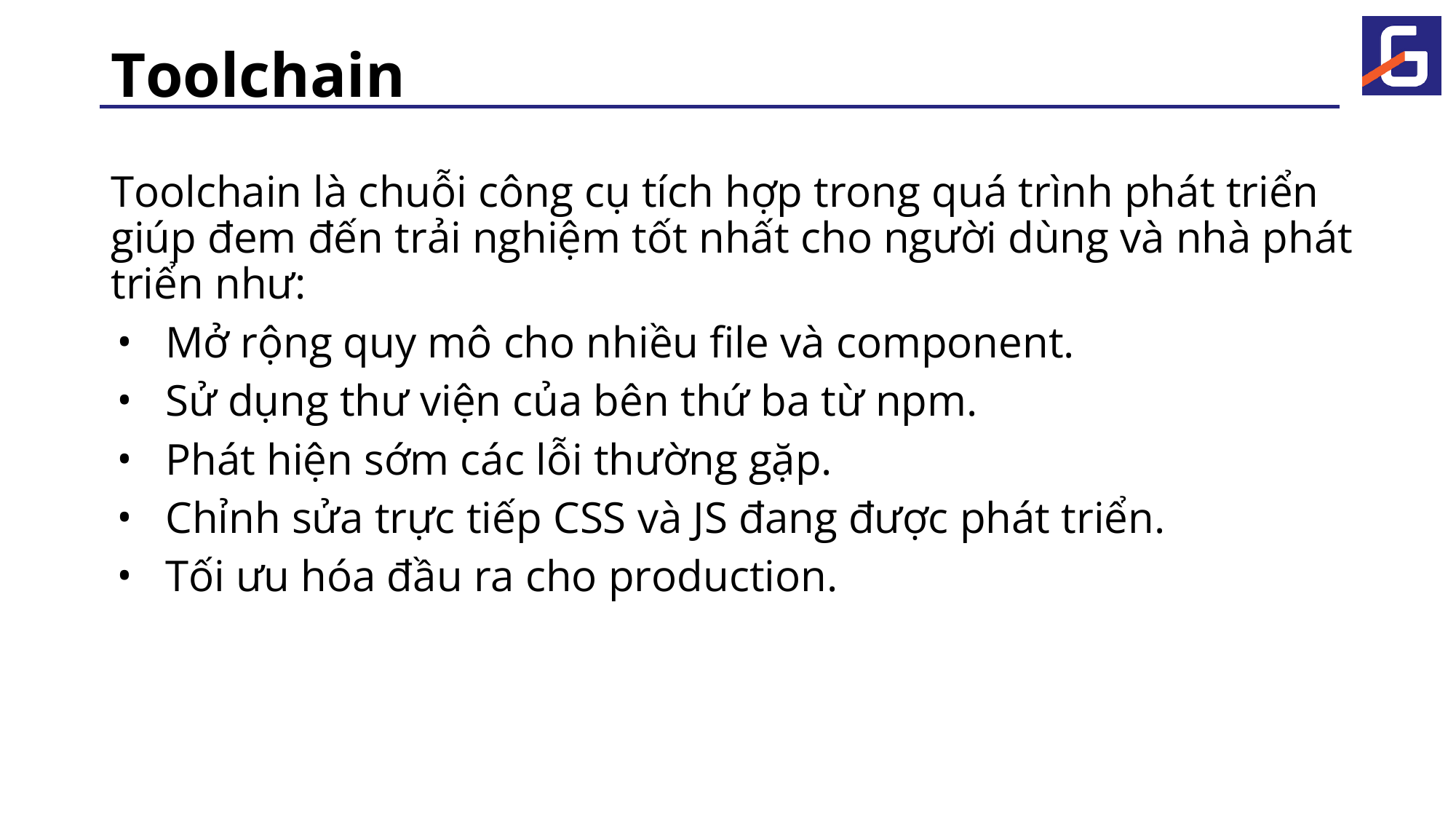

# Toolchain
Toolchain là chuỗi công cụ tích hợp trong quá trình phát triển giúp đem đến trải nghiệm tốt nhất cho người dùng và nhà phát triển như:
Mở rộng quy mô cho nhiều file và component.
Sử dụng thư viện của bên thứ ba từ npm.
Phát hiện sớm các lỗi thường gặp.
Chỉnh sửa trực tiếp CSS và JS đang được phát triển.
Tối ưu hóa đầu ra cho production.